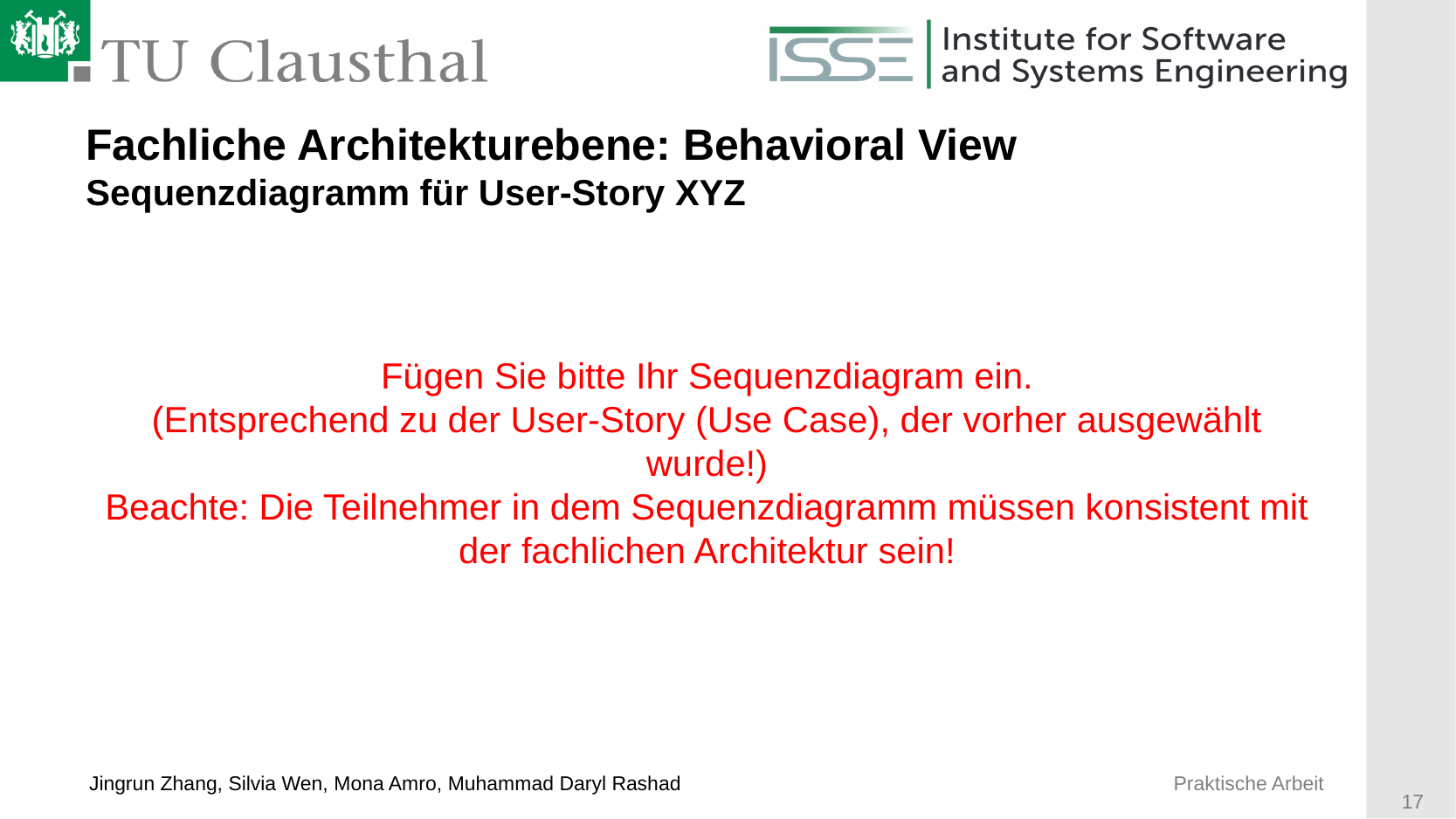

# Fachliche Architekturebene: Behavioral View Sequenzdiagramm für User-Story XYZ
Fügen Sie bitte Ihr Sequenzdiagram ein.
(Entsprechend zu der User-Story (Use Case), der vorher ausgewählt wurde!)
Beachte: Die Teilnehmer in dem Sequenzdiagramm müssen konsistent mit der fachlichen Architektur sein!